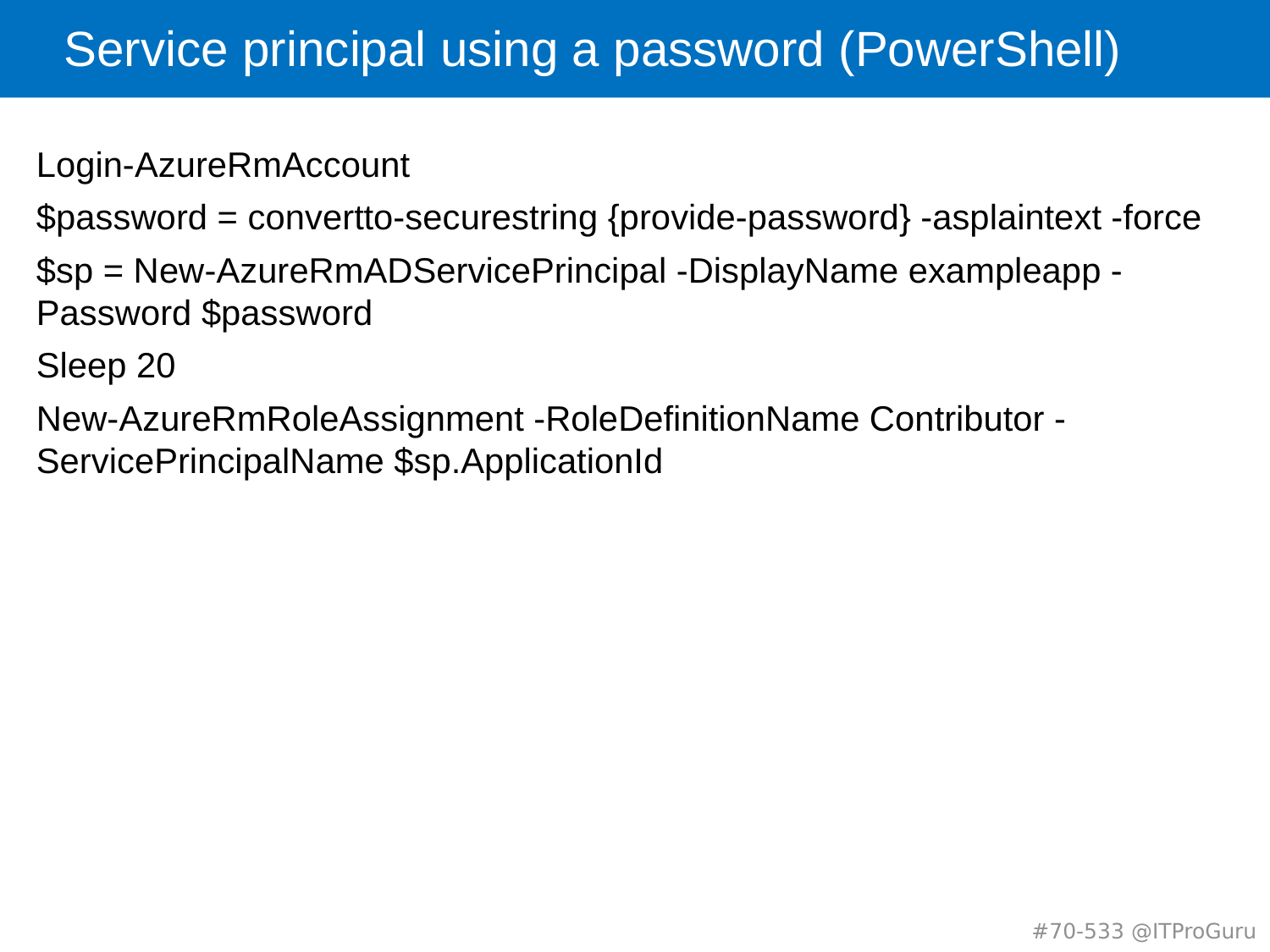

# Service principal using a password (PowerShell)
Login-AzureRmAccount
$password = convertto-securestring {provide-password} -asplaintext -force
$sp = New-AzureRmADServicePrincipal -DisplayName exampleapp -Password $password
Sleep 20
New-AzureRmRoleAssignment -RoleDefinitionName Contributor -ServicePrincipalName $sp.ApplicationId